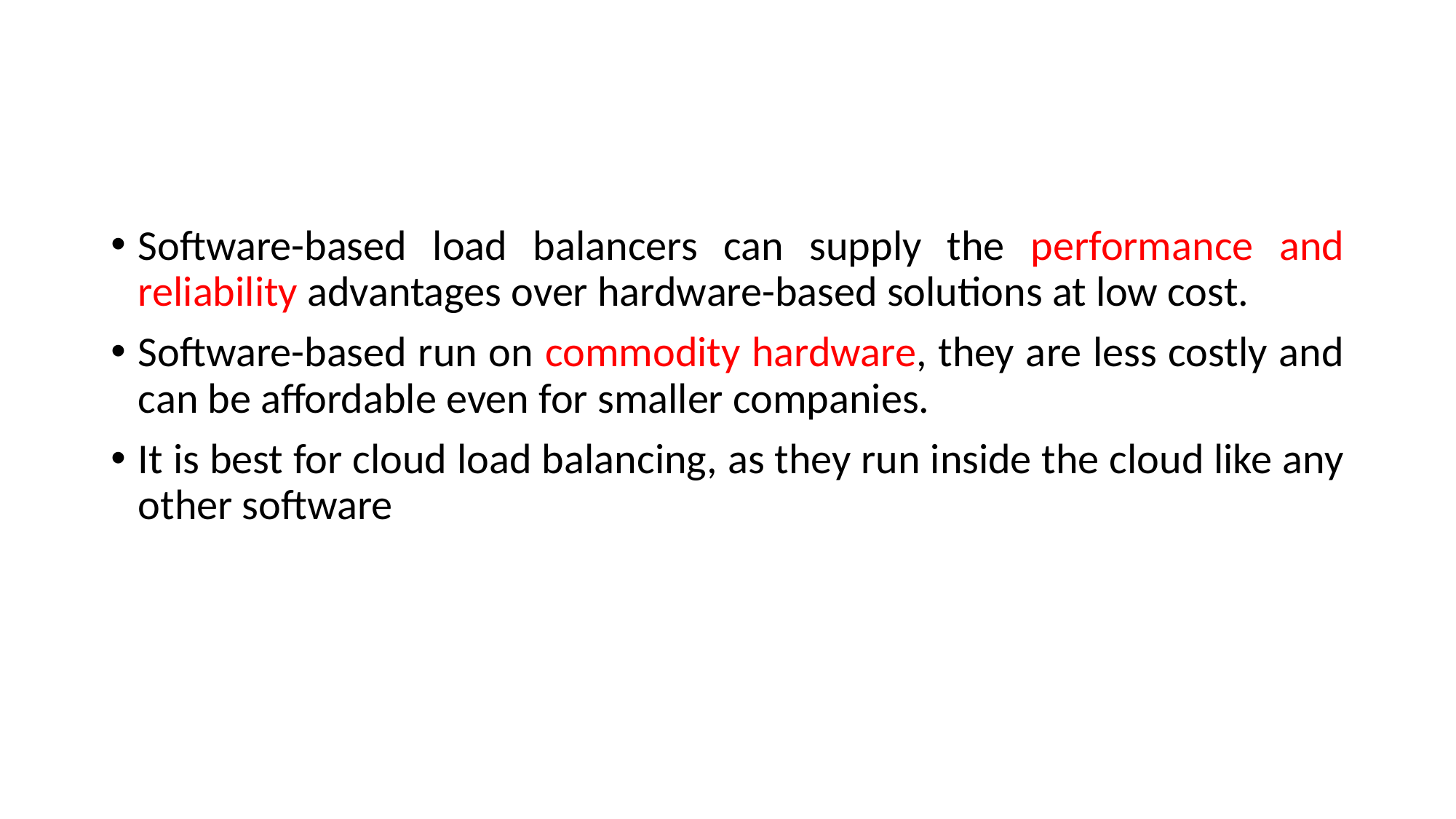

#
Software-based load balancers can supply the performance and reliability advantages over hardware-based solutions at low cost.
Software-based run on commodity hardware, they are less costly and can be affordable even for smaller companies.
It is best for cloud load balancing, as they run inside the cloud like any other software